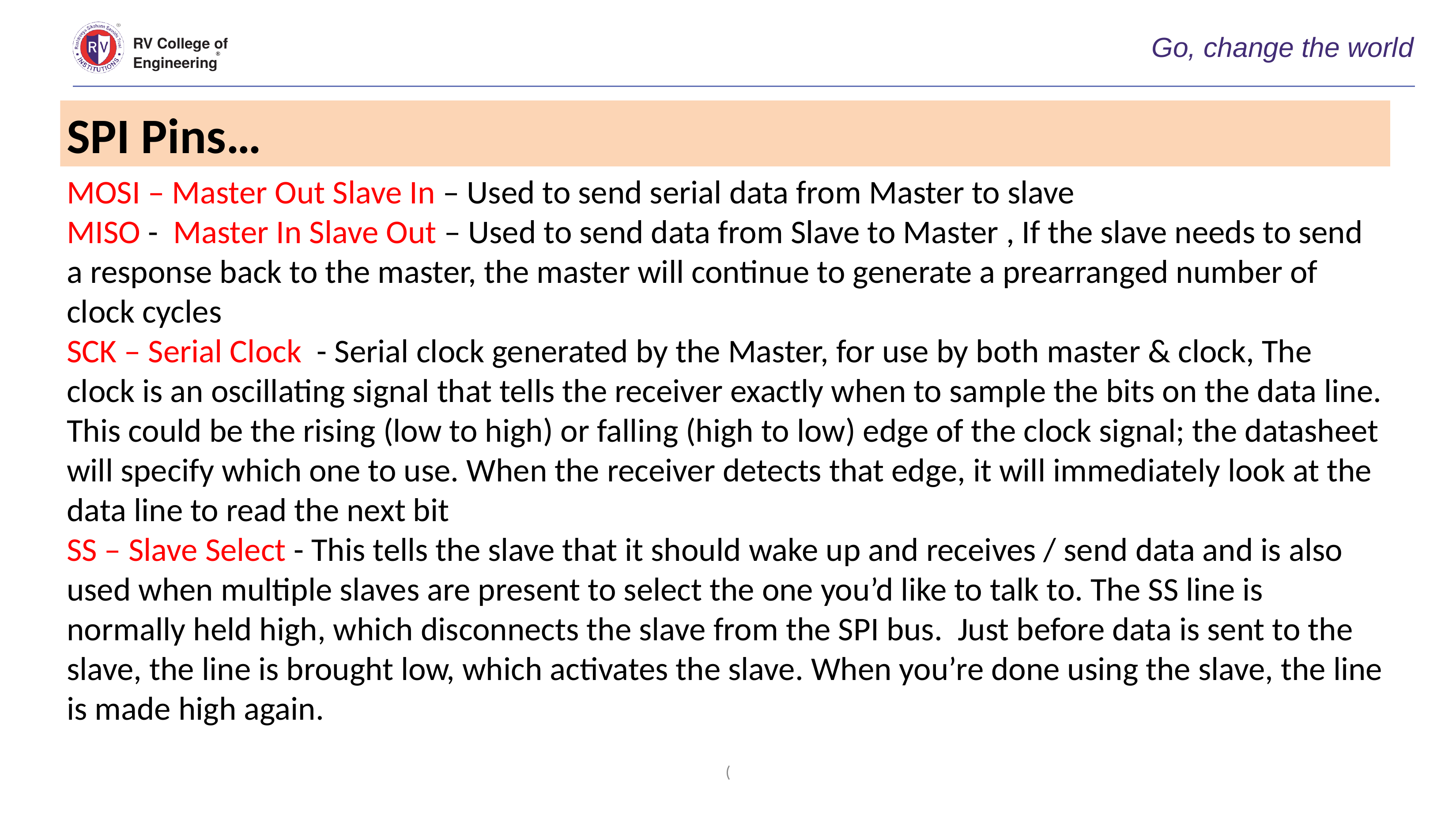

# Go, change the world
RV College of
Engineering

SPI Pins…
MOSI – Master Out Slave In – Used to send serial data from Master to slave
MISO -  Master In Slave Out – Used to send data from Slave to Master , If the slave needs to send a response back to the master, the master will continue to generate a prearranged number of clock cycles
SCK – Serial Clock  - Serial clock generated by the Master, for use by both master & clock, The clock is an oscillating signal that tells the receiver exactly when to sample the bits on the data line. This could be the rising (low to high) or falling (high to low) edge of the clock signal; the datasheet will specify which one to use. When the receiver detects that edge, it will immediately look at the data line to read the next bit
SS – Slave Select - This tells the slave that it should wake up and receives / send data and is also used when multiple slaves are present to select the one you’d like to talk to. The SS line is normally held high, which disconnects the slave from the SPI bus.  Just before data is sent to the slave, the line is brought low, which activates the slave. When you’re done using the slave, the line is made high again.
(